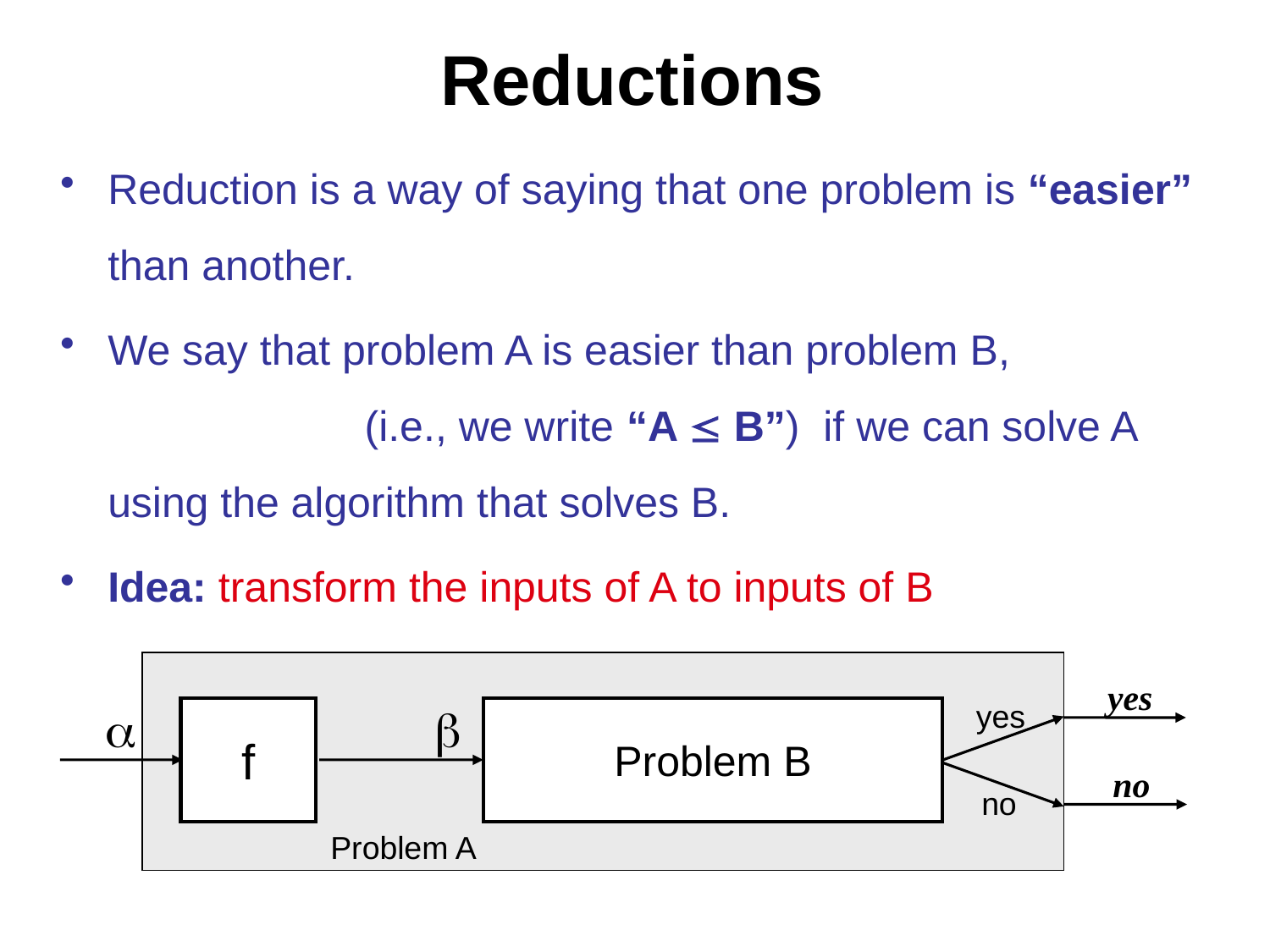

# Reductions
Reduction is a way of saying that one problem is “easier” than another.
We say that problem A is easier than problem B, 	 	           (i.e., we write “A ≤ B”)  if we can solve A using the algorithm that solves B.
Idea: transform the inputs of A to inputs of B

yes
yes
α
β
f
Problem B

no

no

Problem A